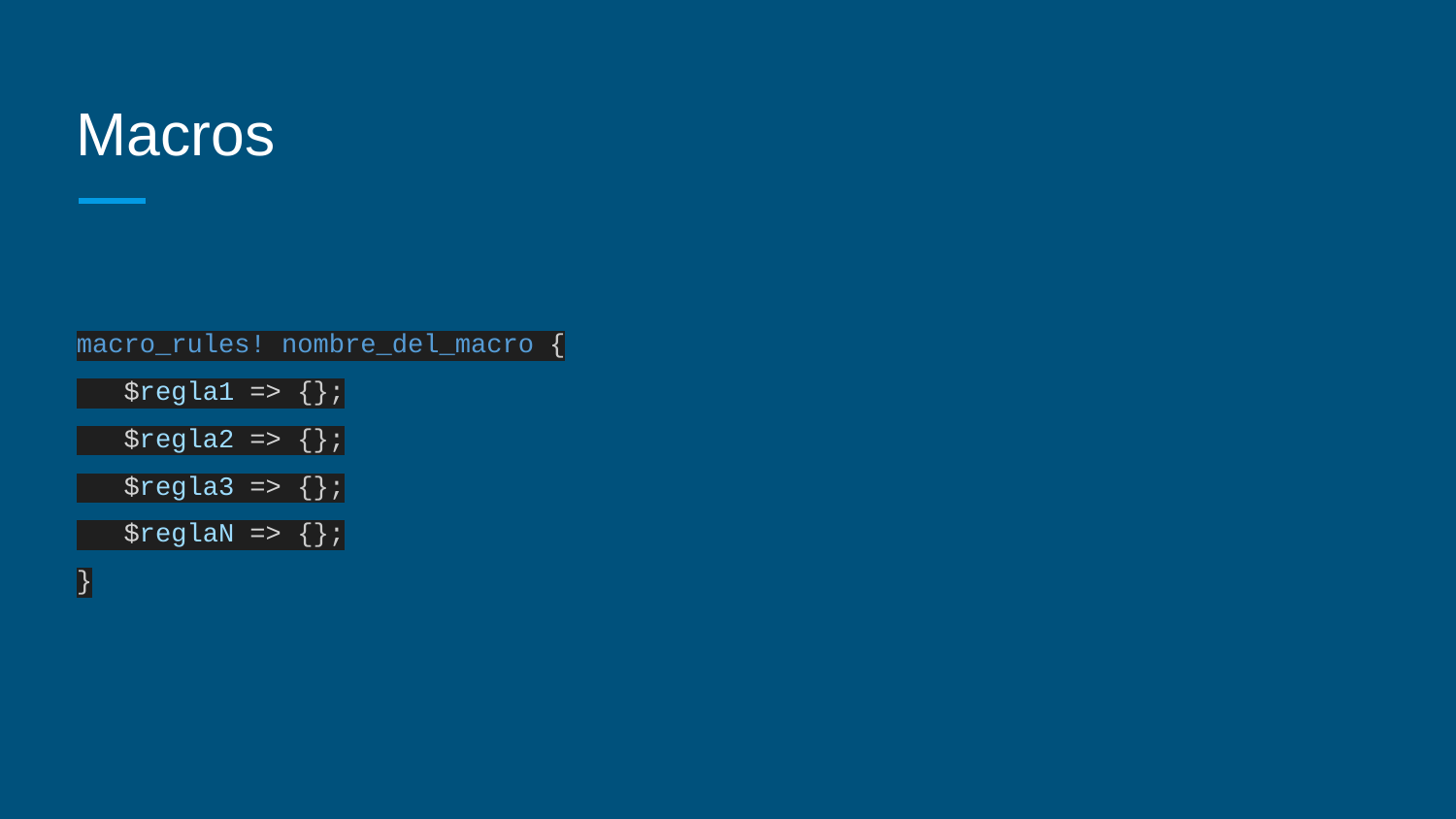

# Macros

macro_rules! nombre_del_macro {
   $regla1 => {};
   $regla2 => {};
   $regla3 => {};
   $reglaN => {};
}